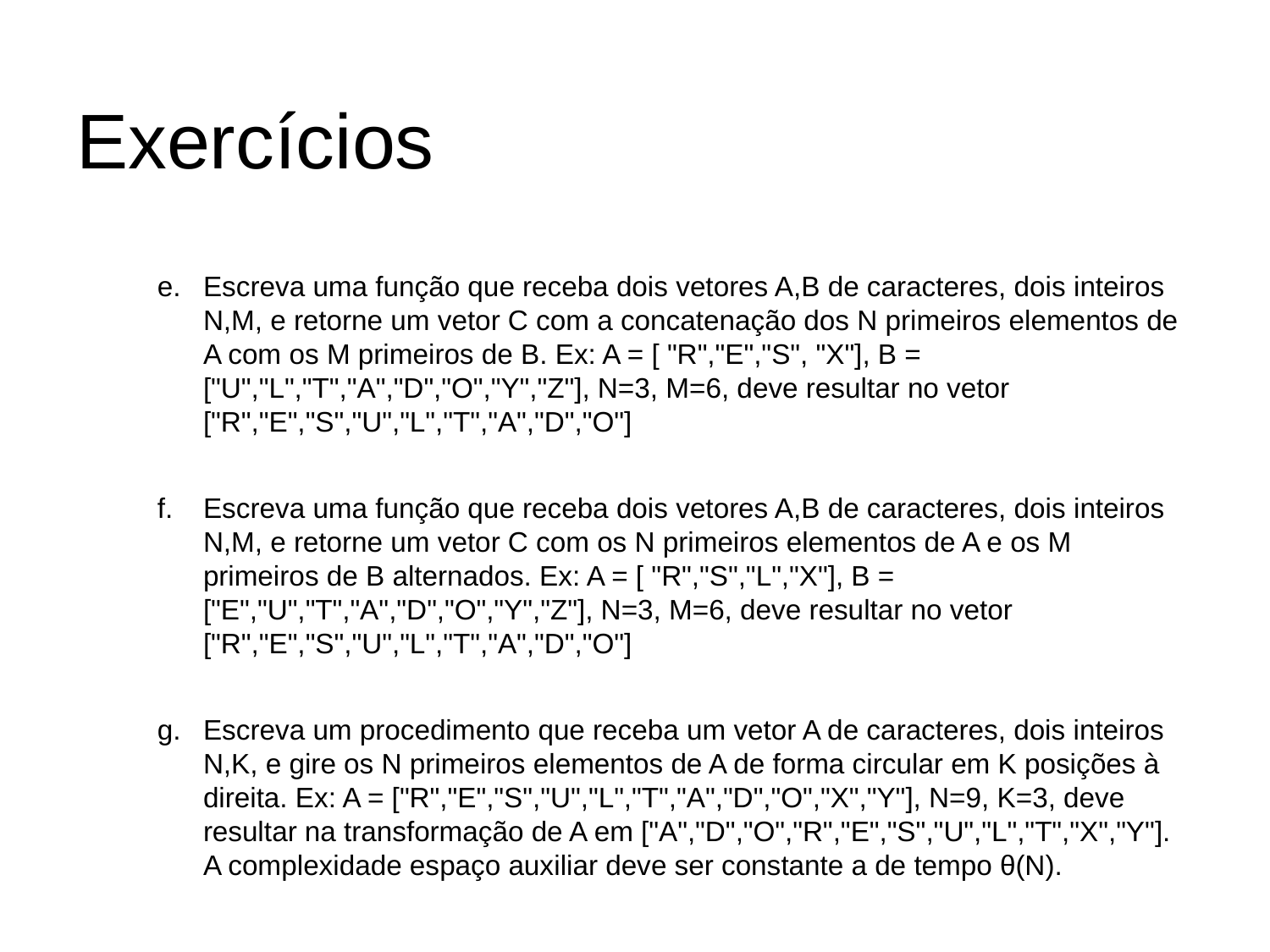

# Exercícios

Escreva uma função que receba dois vetores A,B de caracteres, dois inteiros N,M, e retorne um vetor C com a concatenação dos N primeiros elementos de A com os M primeiros de B. Ex: A = [ "R","E","S", "X"], B = ["U","L","T","A","D","O","Y","Z"], N=3, M=6, deve resultar no vetor ["R","E","S","U","L","T","A","D","O"]

Escreva uma função que receba dois vetores A,B de caracteres, dois inteiros N,M, e retorne um vetor C com os N primeiros elementos de A e os M primeiros de B alternados. Ex: A = [ "R","S","L","X"], B = ["E","U","T","A","D","O","Y","Z"], N=3, M=6, deve resultar no vetor ["R","E","S","U","L","T","A","D","O"]

Escreva um procedimento que receba um vetor A de caracteres, dois inteiros N,K, e gire os N primeiros elementos de A de forma circular em K posições à direita. Ex: A = ["R","E","S","U","L","T","A","D","O","X","Y"], N=9, K=3, deve resultar na transformação de A em ["A","D","O","R","E","S","U","L","T","X","Y"]. A complexidade espaço auxiliar deve ser constante a de tempo θ(N).